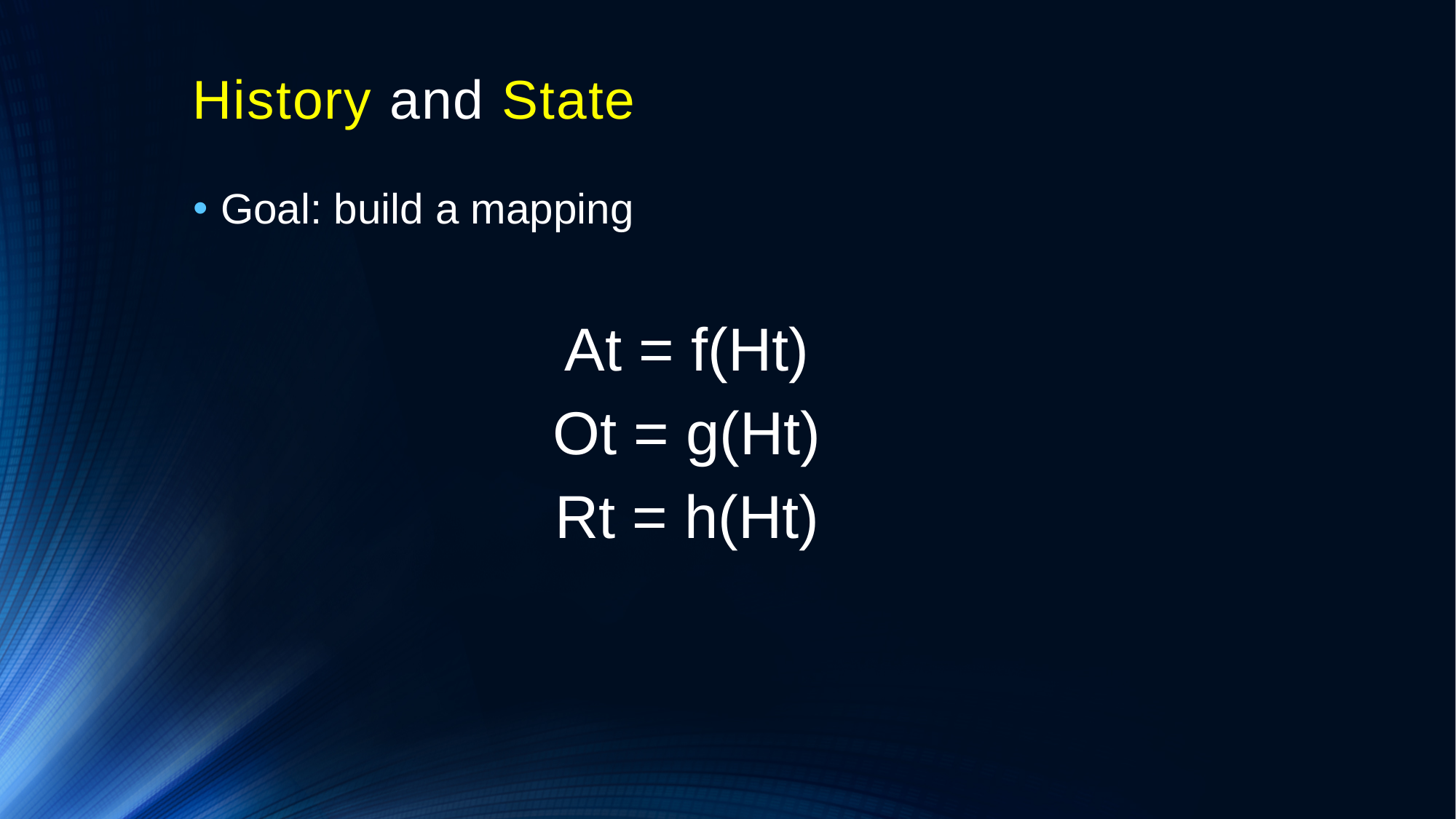

# History and State
Goal: build a mapping

At = f(Ht)
Ot = g(Ht)
Rt = h(Ht)